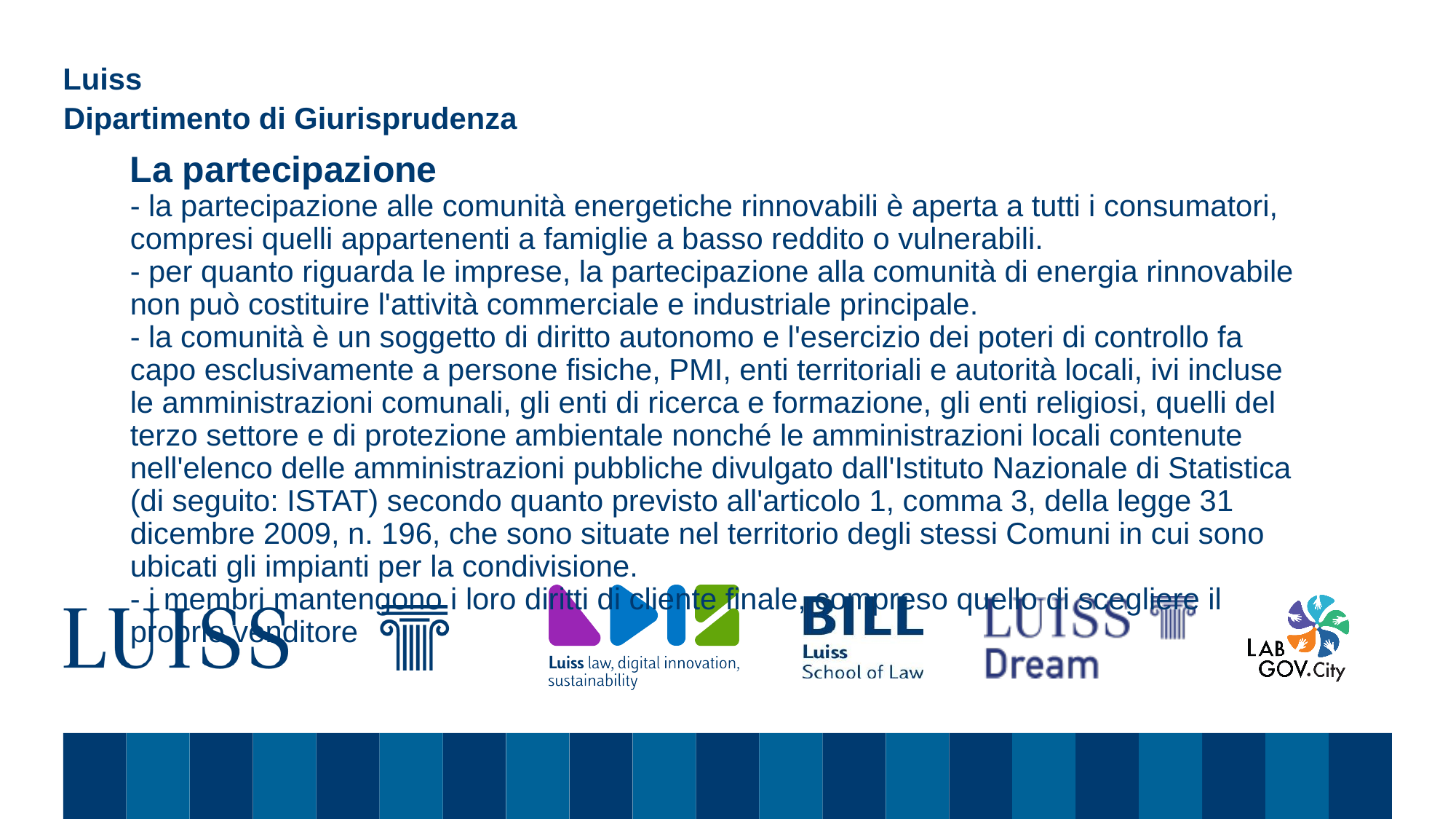

Dipartimento di Giurisprudenza
# La partecipazione - la partecipazione alle comunità energetiche rinnovabili è aperta a tutti i consumatori, compresi quelli appartenenti a famiglie a basso reddito o vulnerabili. - per quanto riguarda le imprese, la partecipazione alla comunità di energia rinnovabile non può costituire l'attività commerciale e industriale principale. - la comunità è un soggetto di diritto autonomo e l'esercizio dei poteri di controllo fa capo esclusivamente a persone fisiche, PMI, enti territoriali e autorità locali, ivi incluse le amministrazioni comunali, gli enti di ricerca e formazione, gli enti religiosi, quelli del terzo settore e di protezione ambientale nonché le amministrazioni locali contenute nell'elenco delle amministrazioni pubbliche divulgato dall'Istituto Nazionale di Statistica (di seguito: ISTAT) secondo quanto previsto all'articolo 1, comma 3, della legge 31 dicembre 2009, n. 196, che sono situate nel territorio degli stessi Comuni in cui sono ubicati gli impianti per la condivisione. - i membri mantengono i loro diritti di cliente finale, compreso quello di scegliere il proprio venditore